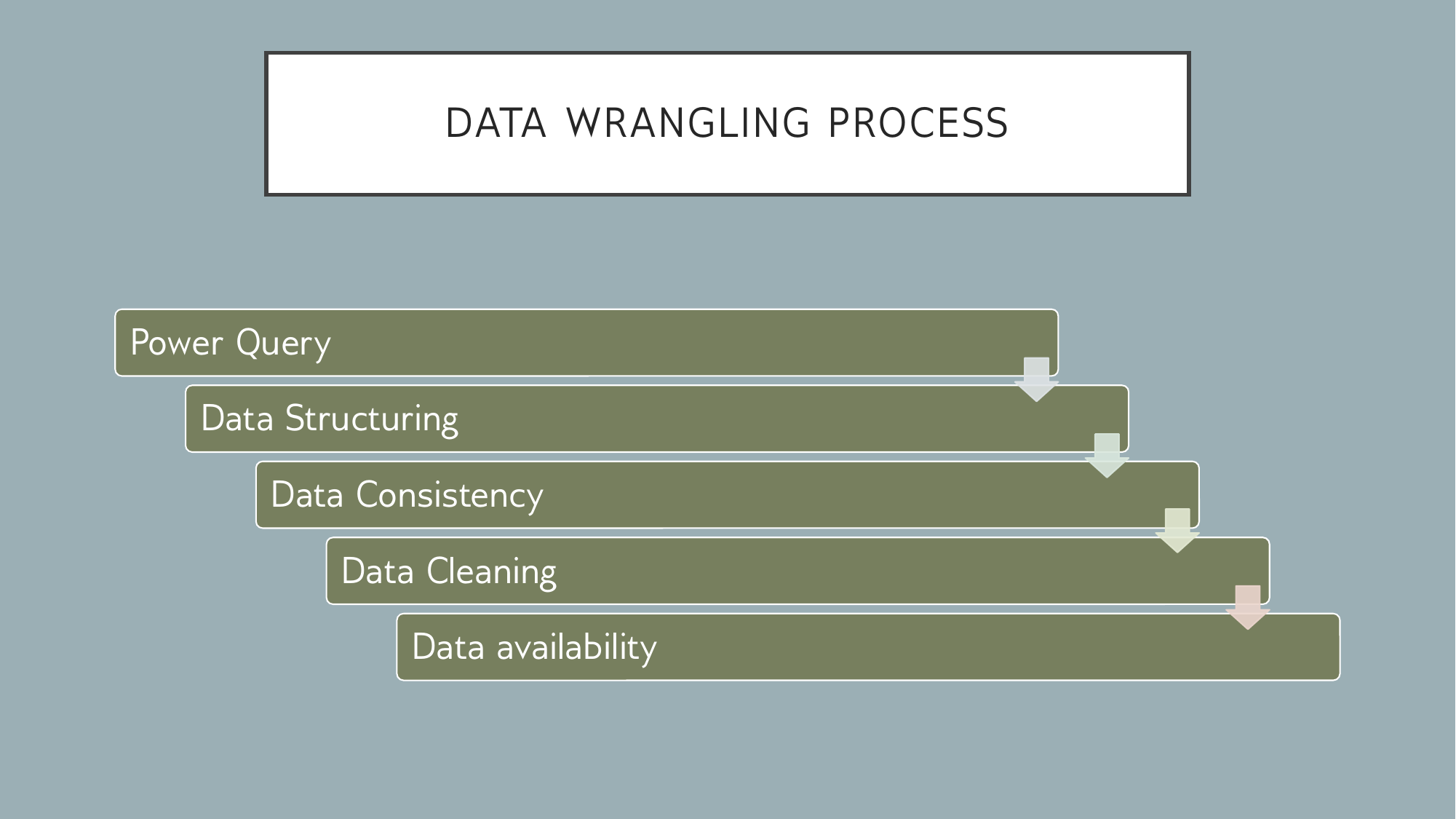

# Data Wrangling process
Power Query
Data Structuring
Data Consistency
Data Cleaning
Data availability